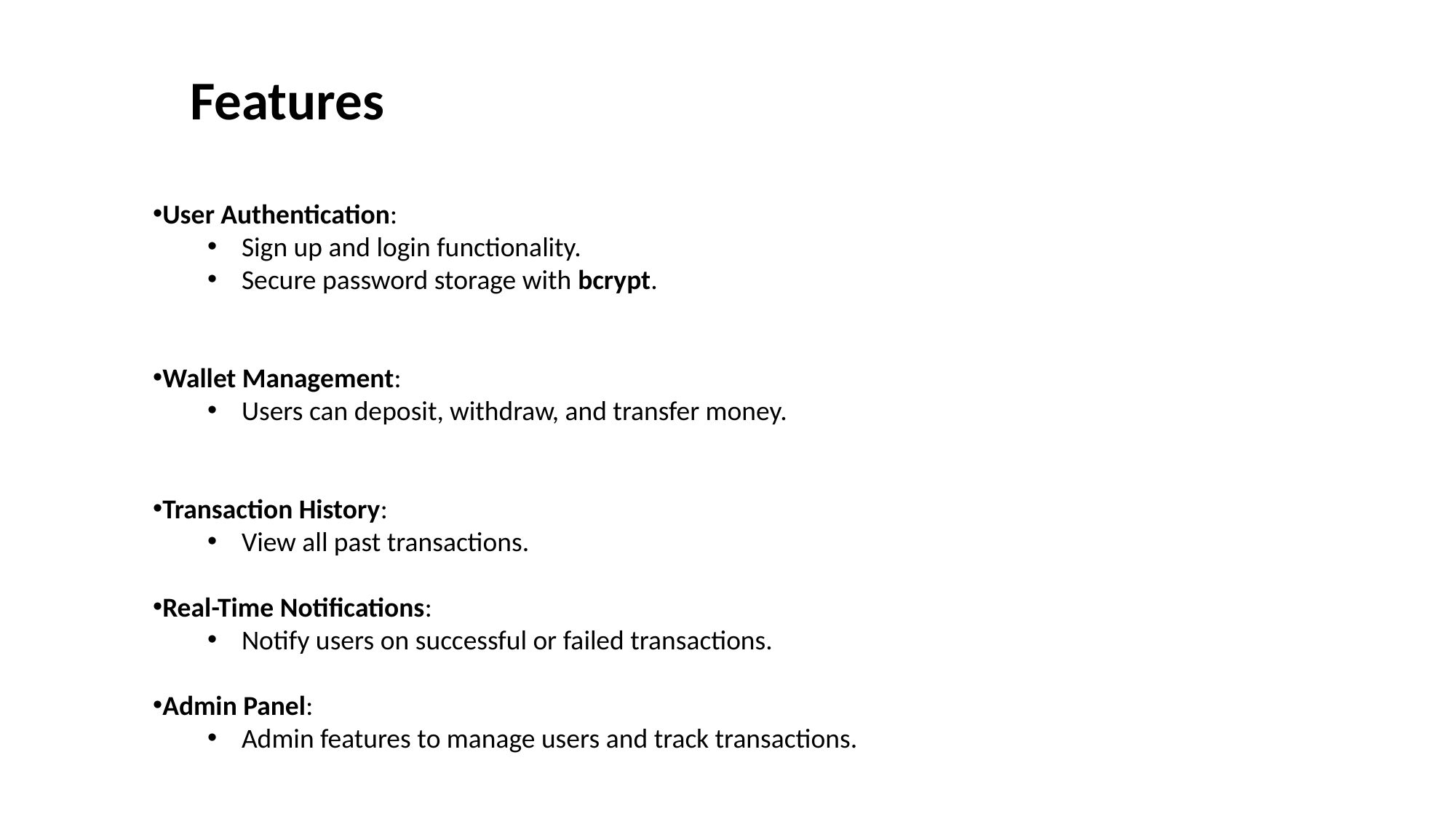

Features

User Authentication:
Sign up and login functionality.
Secure password storage with bcrypt.

Wallet Management:
Users can deposit, withdraw, and transfer money.

Transaction History:
View all past transactions.

Real-Time Notifications:
Notify users on successful or failed transactions.

Admin Panel:
Admin features to manage users and track transactions.